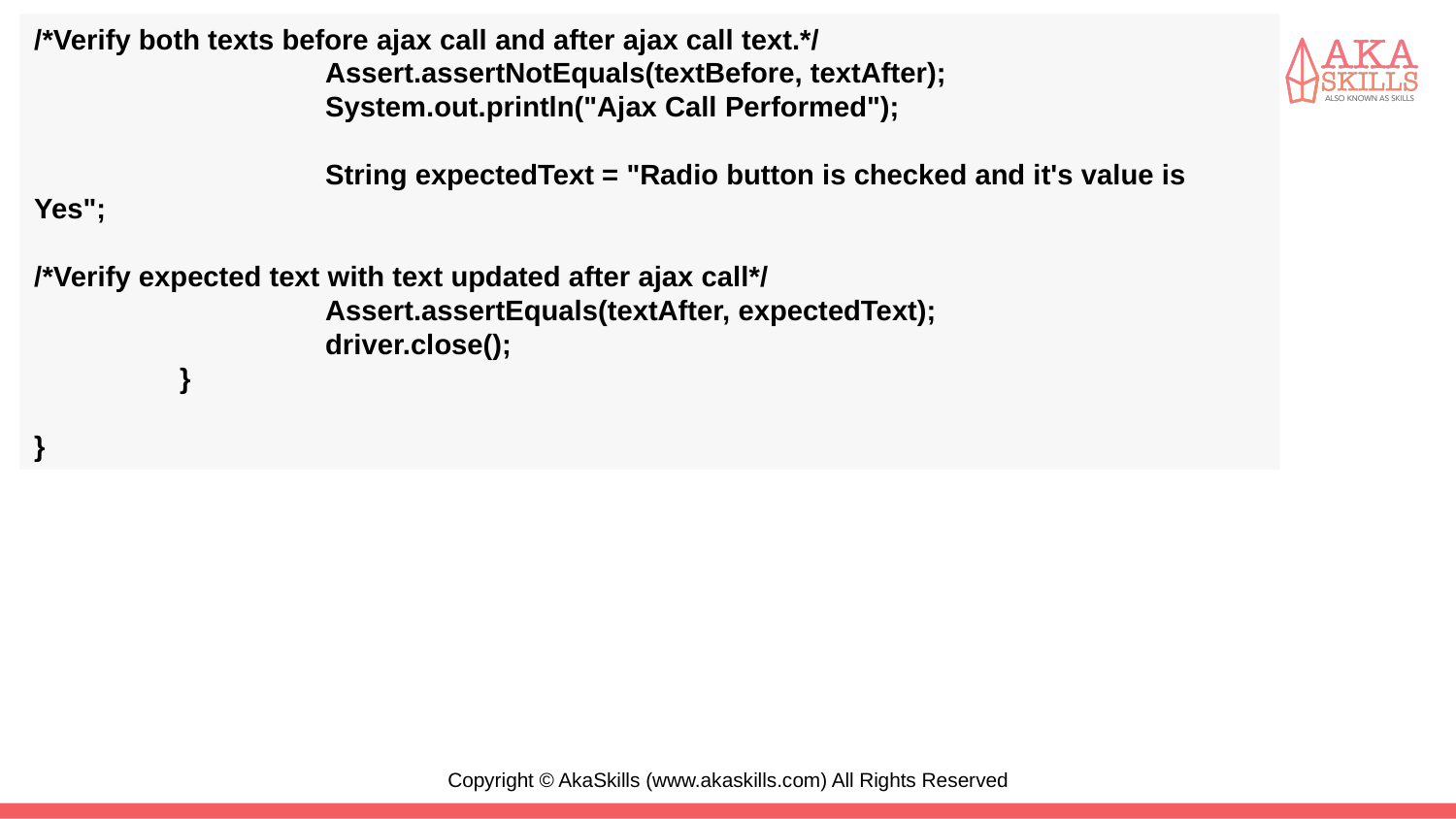

#

/*Verify both texts before ajax call and after ajax call text.*/
		Assert.assertNotEquals(textBefore, textAfter);
		System.out.println("Ajax Call Performed");

		String expectedText = "Radio button is checked and it's value is Yes";

/*Verify expected text with text updated after ajax call*/
		Assert.assertEquals(textAfter, expectedText);
		driver.close();
	}

}